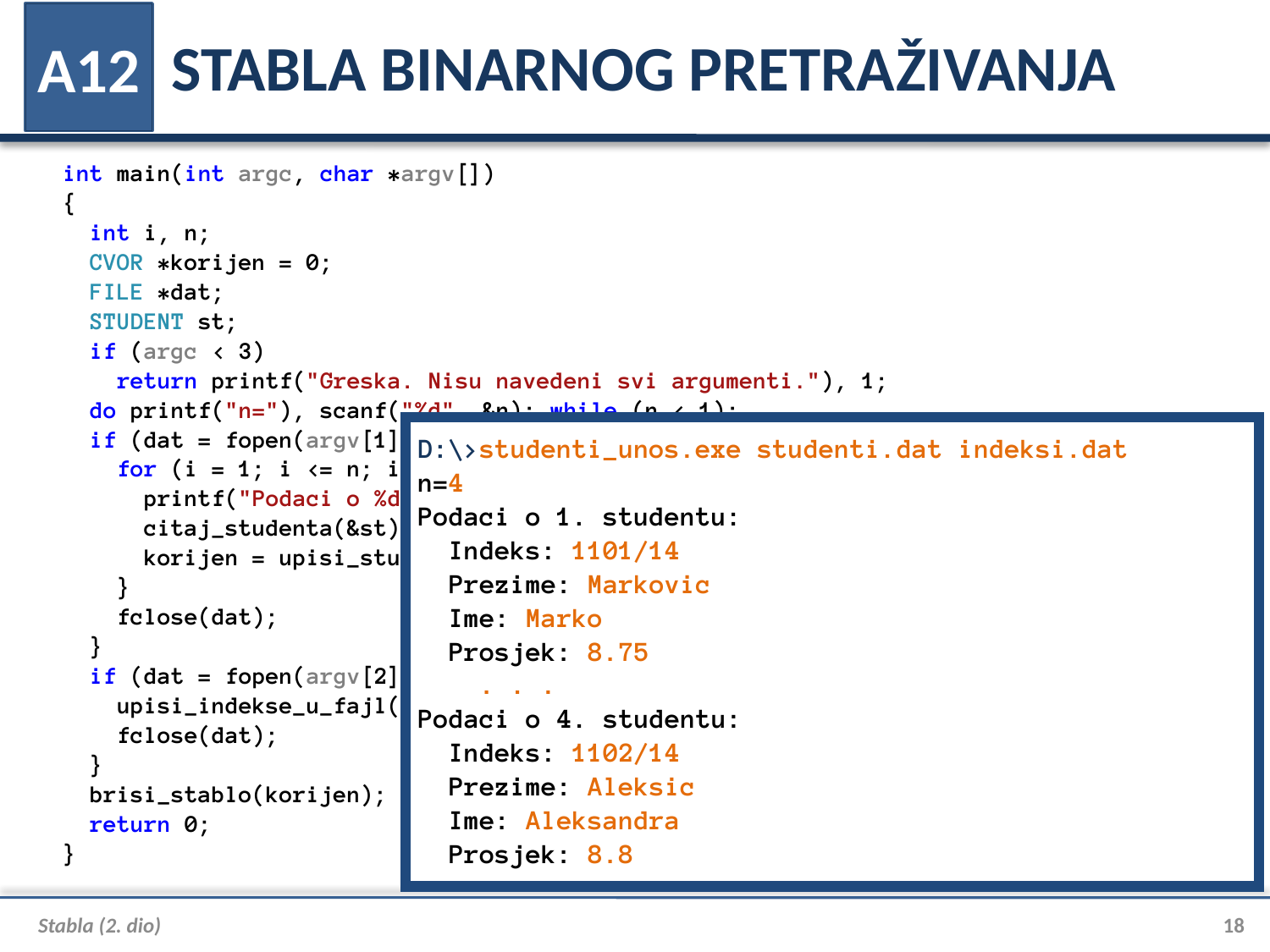

# STABLA BINARNOG PRETRAŽIVANJA
A12
int main(int argc, char *argv[])
{
  int i, n;
  CVOR *korijen = 0;
  FILE *dat;
  STUDENT st;
  if (argc < 3)
    return printf("Greska. Nisu navedeni svi argumenti."), 1;
  do printf("n="), scanf("%d", &n); while (n < 1);
  if (dat = fopen(argv[1], "wb")) {
    for (i = 1; i <= n; i++) {
      printf("Podaci o %d. studentu:\n", i);
      citaj_studenta(&st);
      korijen = upisi_studenta_u_fajl(st, korijen, dat);
    }
    fclose(dat);
  }
  if (dat = fopen(argv[2], "wb")) {
    upisi_indekse_u_fajl(korijen, dat);
    fclose(dat);
  }
  brisi_stablo(korijen);
  return 0;
}
D:\>studenti_unos.exe studenti.dat indeksi.dat
n=4
Podaci o 1. studentu:
  Indeks: 1101/14
  Prezime: Markovic
  Ime: Marko
  Prosjek: 8.75
    . . .
Podaci o 4. studentu:
  Indeks: 1102/14
  Prezime: Aleksic
  Ime: Aleksandra
  Prosjek: 8.8
Stabla (2. dio)
18